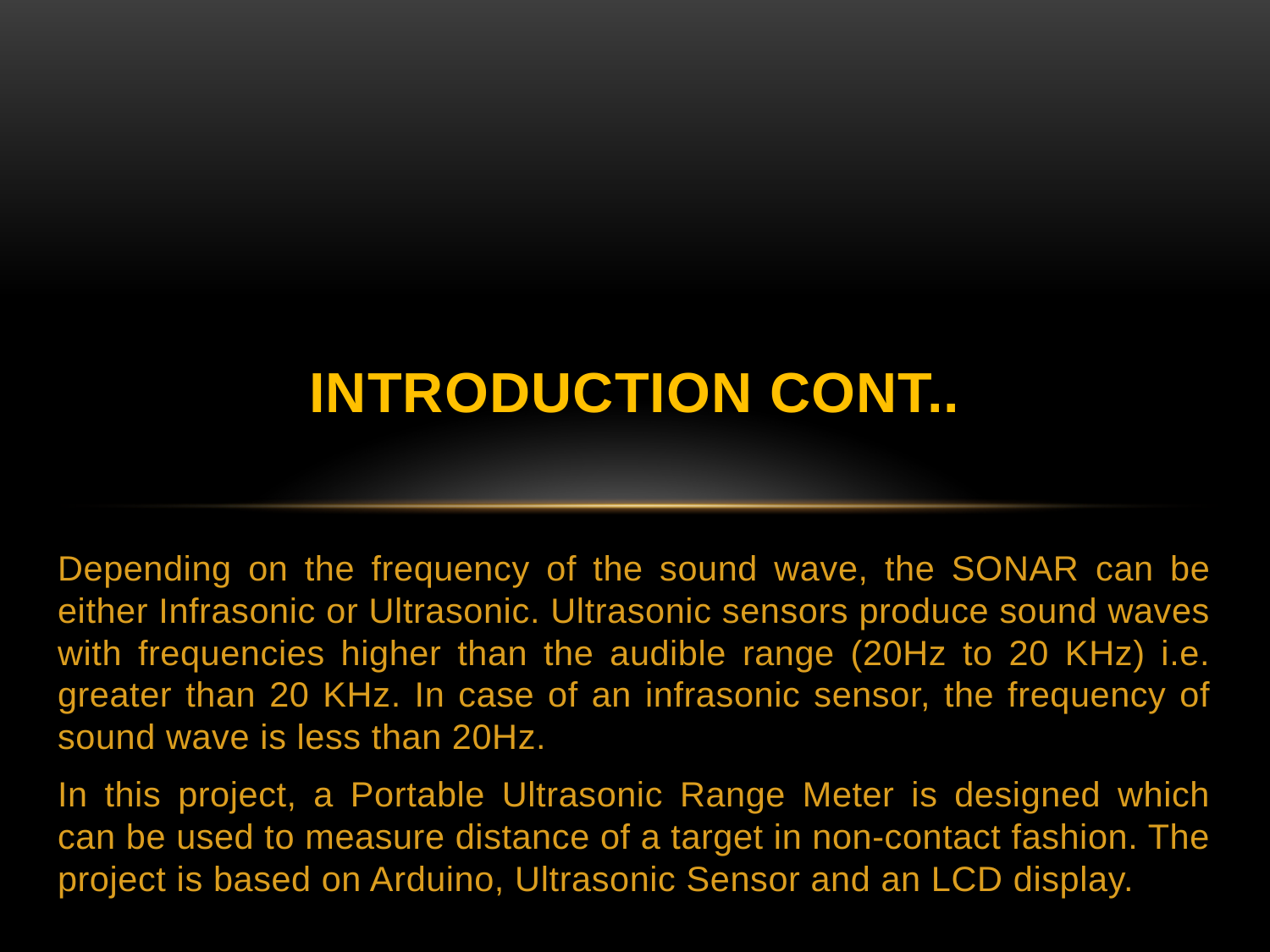

# INTRODUCTION CONT..
Depending on the frequency of the sound wave, the SONAR can be either Infrasonic or Ultrasonic. Ultrasonic sensors produce sound waves with frequencies higher than the audible range (20Hz to 20 KHz) i.e. greater than 20 KHz. In case of an infrasonic sensor, the frequency of sound wave is less than 20Hz.
In this project, a Portable Ultrasonic Range Meter is designed which can be used to measure distance of a target in non-contact fashion. The project is based on Arduino, Ultrasonic Sensor and an LCD display.